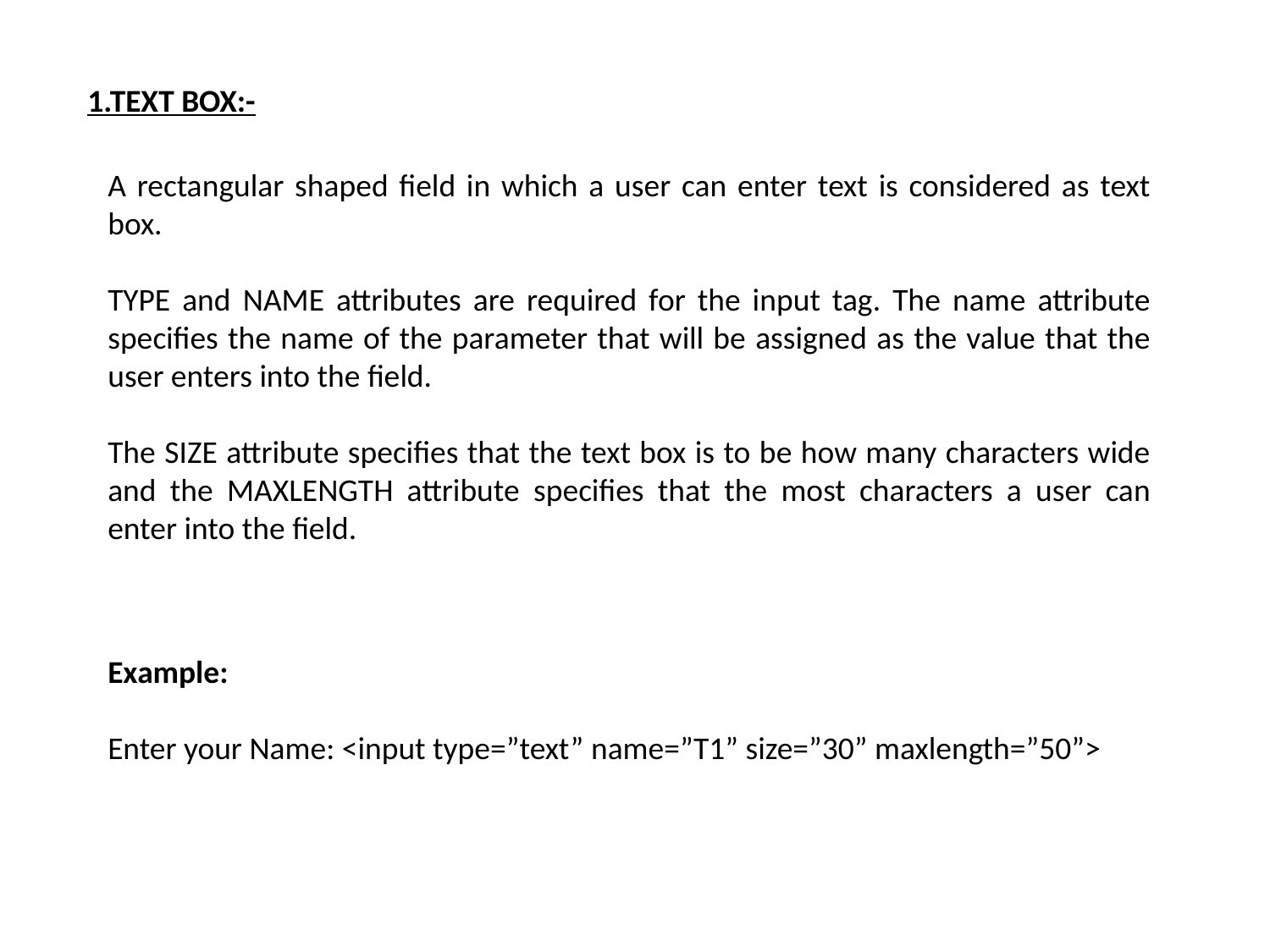

1.TEXT BOX:-
A rectangular shaped field in which a user can enter text is considered as text box.

TYPE and NAME attributes are required for the input tag. The name attribute specifies the name of the parameter that will be assigned as the value that the user enters into the field.

The SIZE attribute specifies that the text box is to be how many characters wide and the MAXLENGTH attribute specifies that the most characters a user can enter into the field.
Example:

Enter your Name: <input type=”text” name=”T1” size=”30” maxlength=”50”>